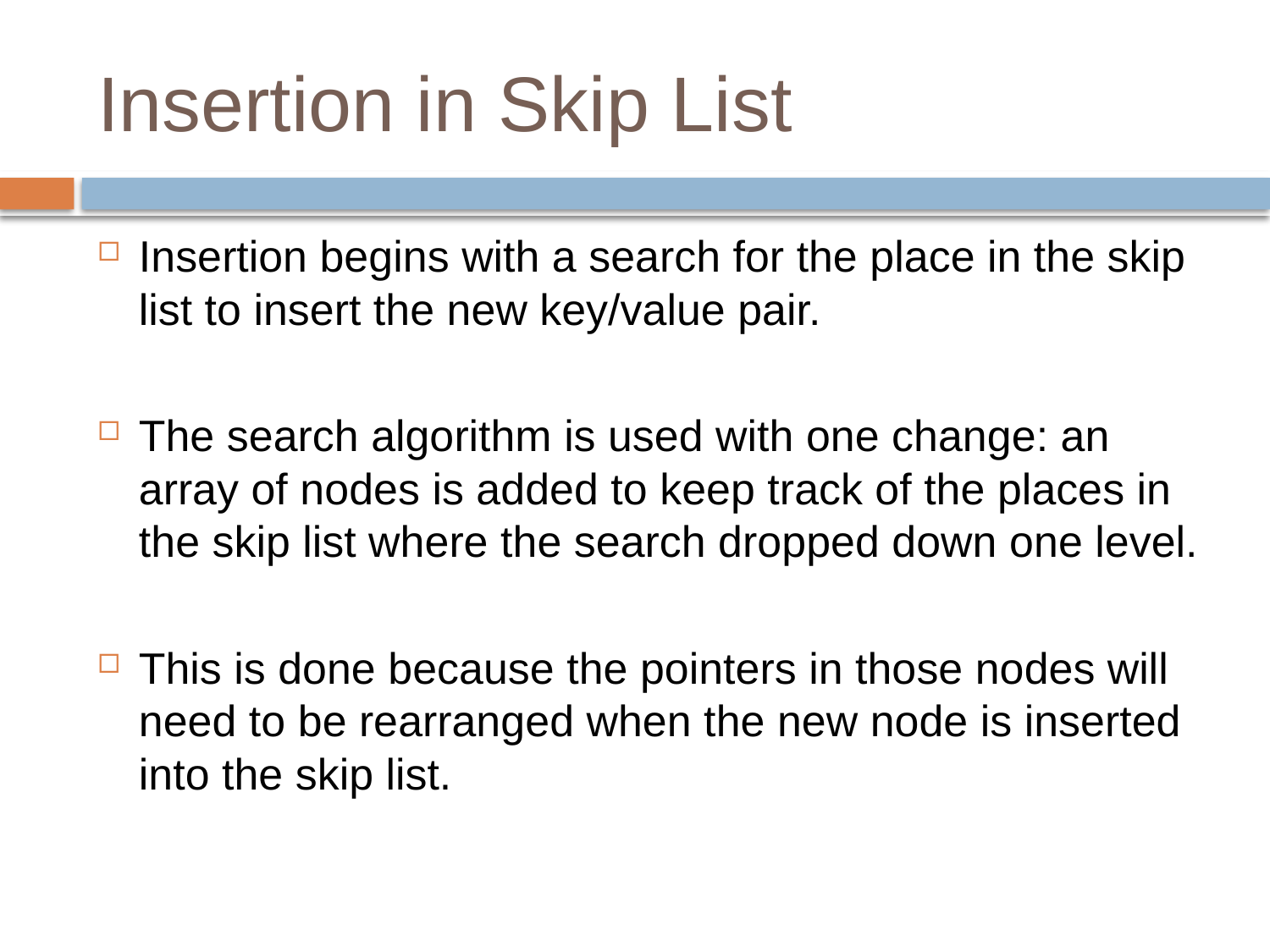

# Insertion in Skip List
Insertion begins with a search for the place in the skip list to insert the new key/value pair.

The search algorithm is used with one change: an array of nodes is added to keep track of the places in the skip list where the search dropped down one level.

This is done because the pointers in those nodes will need to be rearranged when the new node is inserted into the skip list.